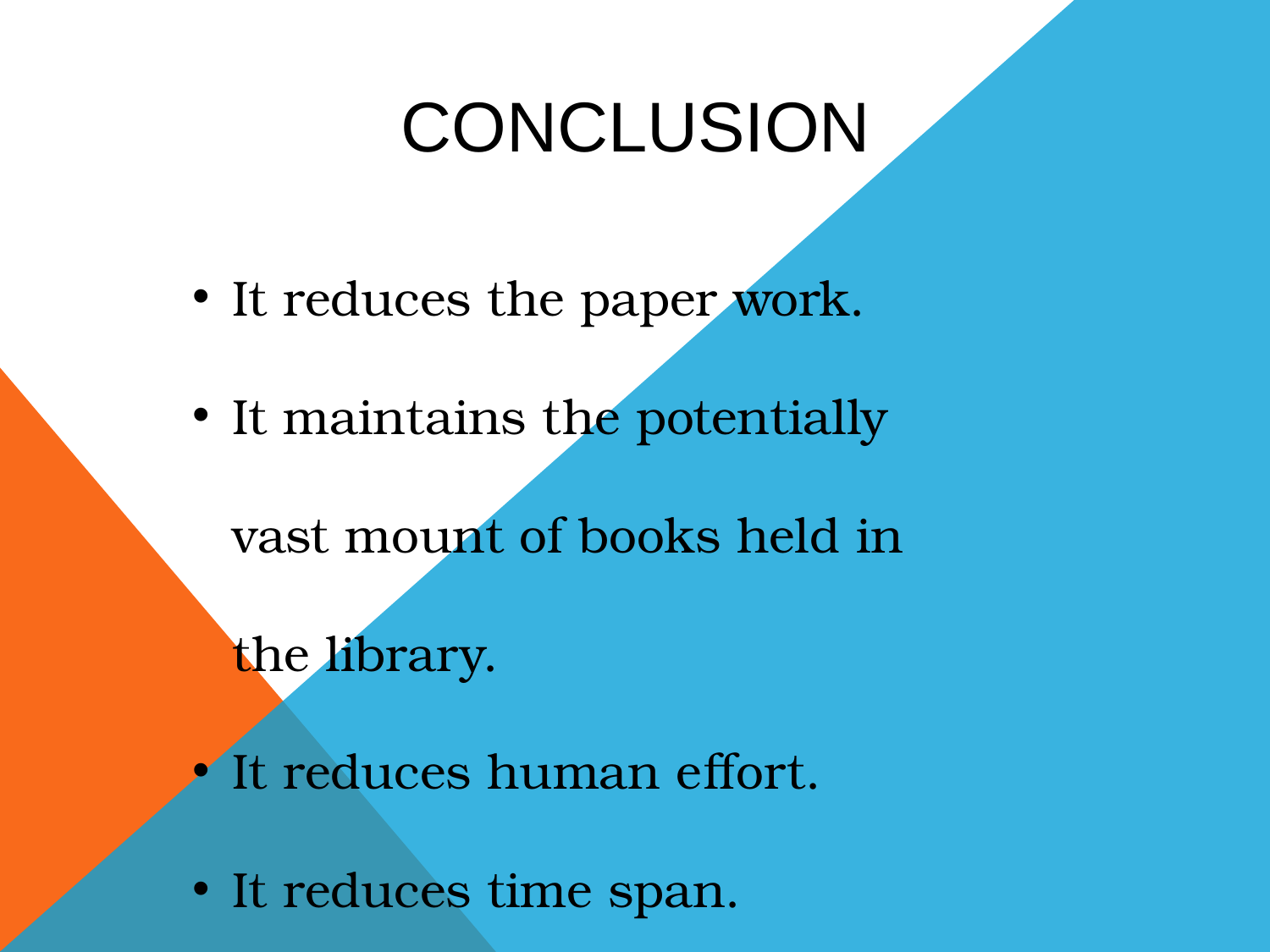

# Conclusion
It reduces the paper work.
It maintains the potentially vast mount of books held in the library.
It reduces human effort.
It reduces time span.